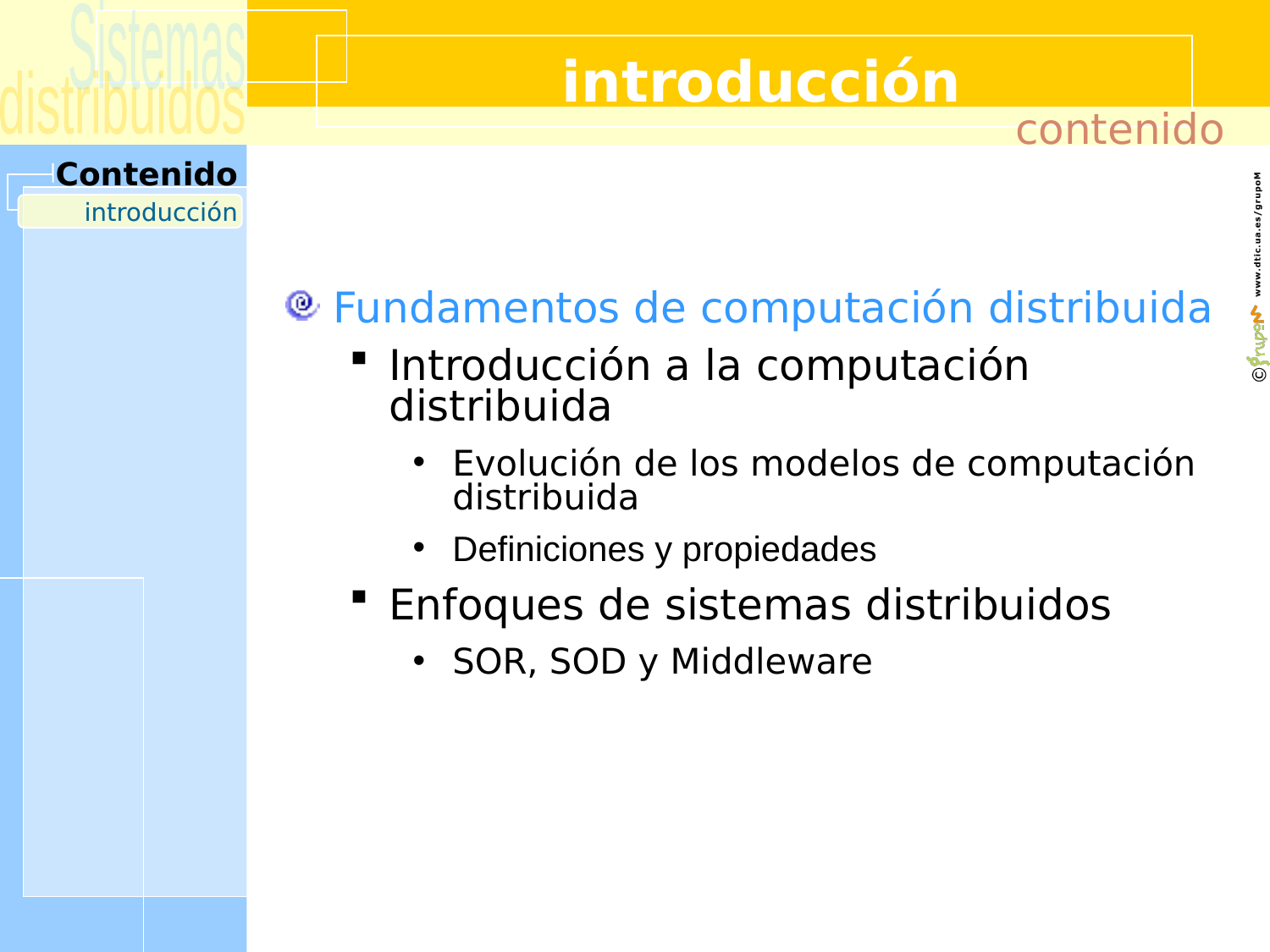

# introducción
contenido

introducción

Fundamentos de computación distribuida
Introducción a la computación distribuida
Evolución de los modelos de computación distribuida
Definiciones y propiedades
Enfoques de sistemas distribuidos
SOR, SOD y Middleware